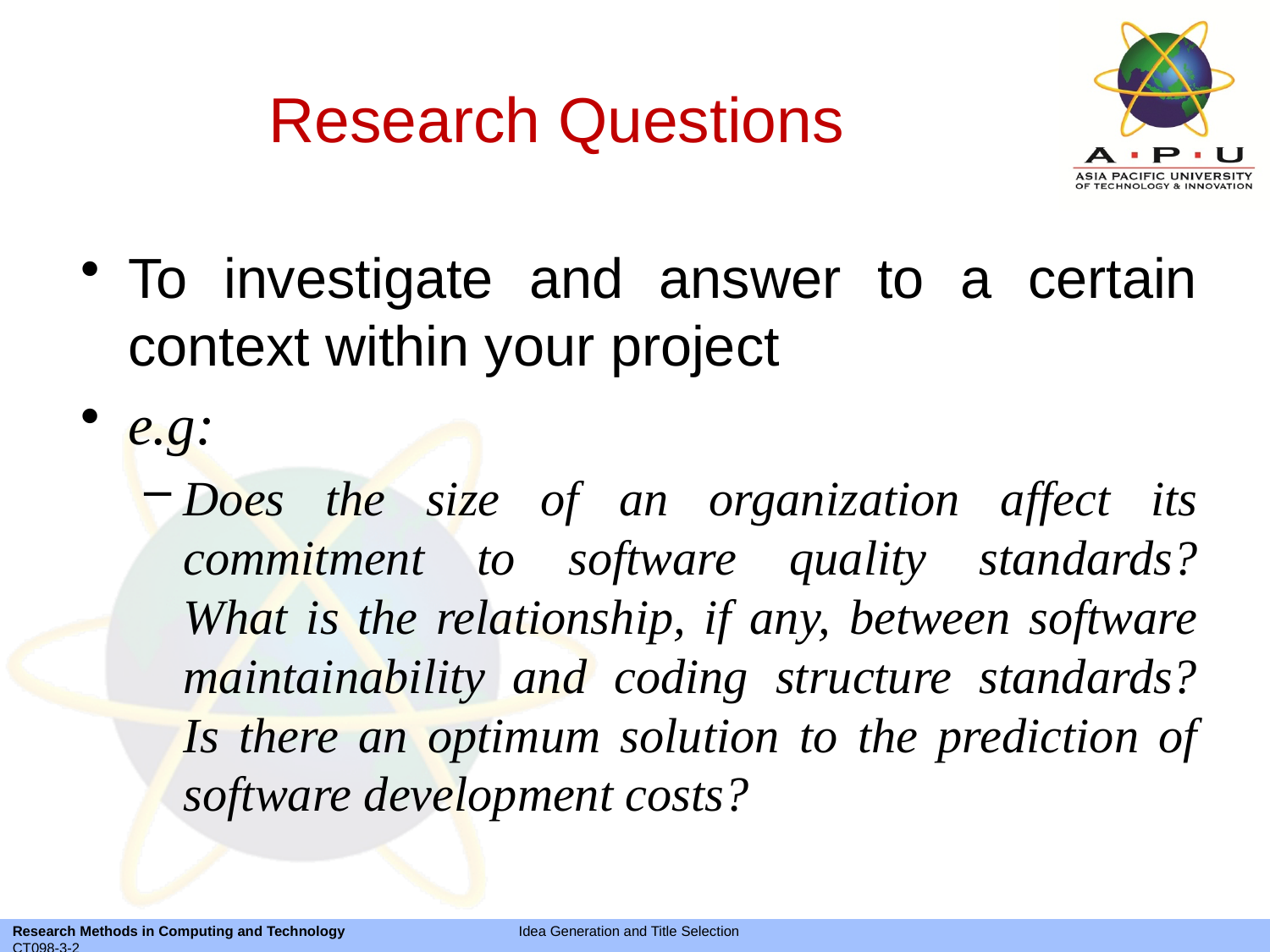

# Research Questions
To investigate and answer to a certain context within your project
e.g:
Does the size of an organization affect its commitment to software quality standards?
What is the relationship, if any, between software maintainability and coding structure standards?
Is there an optimum solution to the prediction of software development costs?